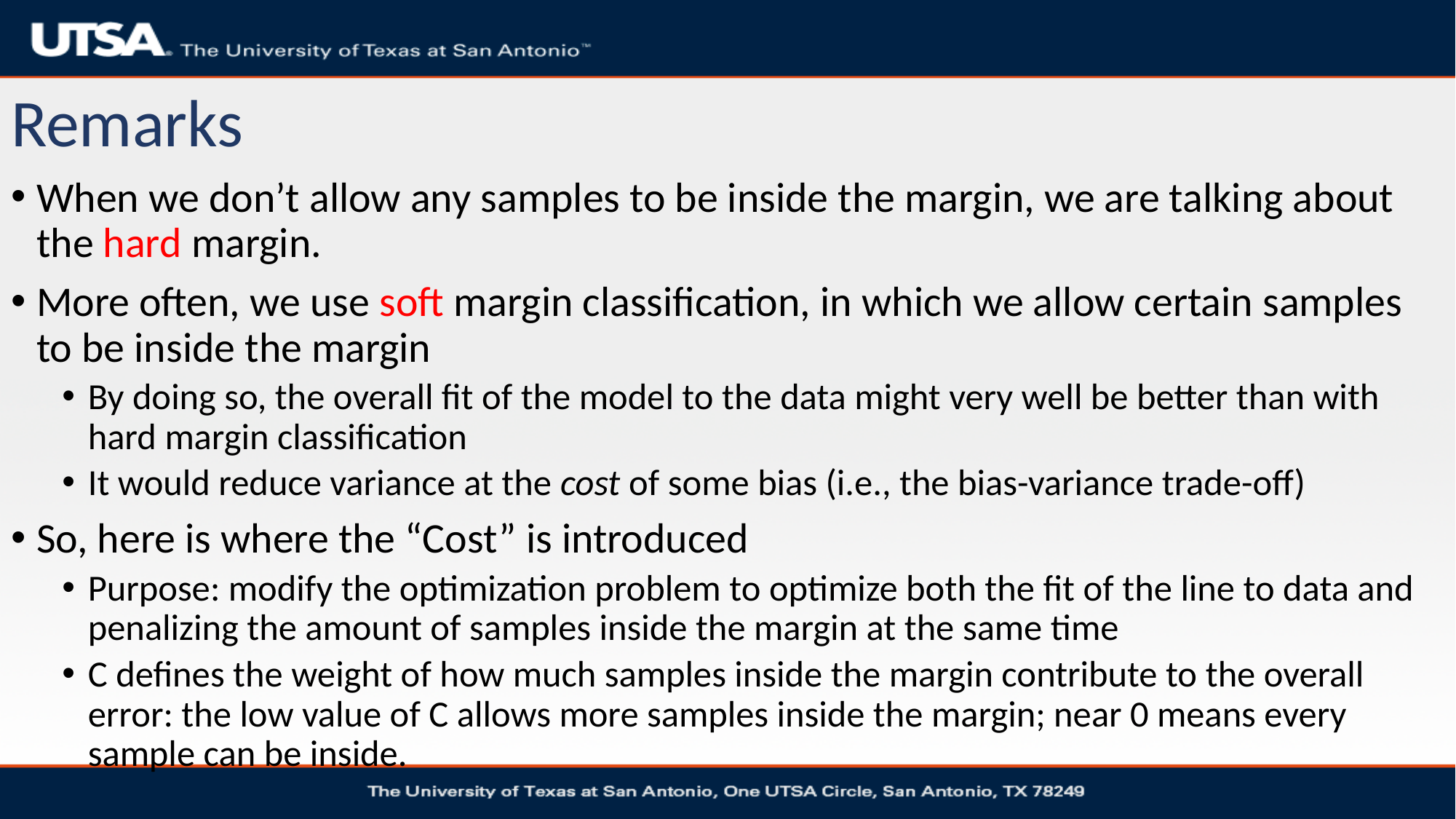

# Remarks
When we don’t allow any samples to be inside the margin, we are talking about the hard margin.
More often, we use soft margin classification, in which we allow certain samples to be inside the margin
By doing so, the overall fit of the model to the data might very well be better than with hard margin classification
It would reduce variance at the cost of some bias (i.e., the bias-variance trade-off)
So, here is where the “Cost” is introduced
Purpose: modify the optimization problem to optimize both the fit of the line to data and penalizing the amount of samples inside the margin at the same time
C defines the weight of how much samples inside the margin contribute to the overall error: the low value of C allows more samples inside the margin; near 0 means every sample can be inside.